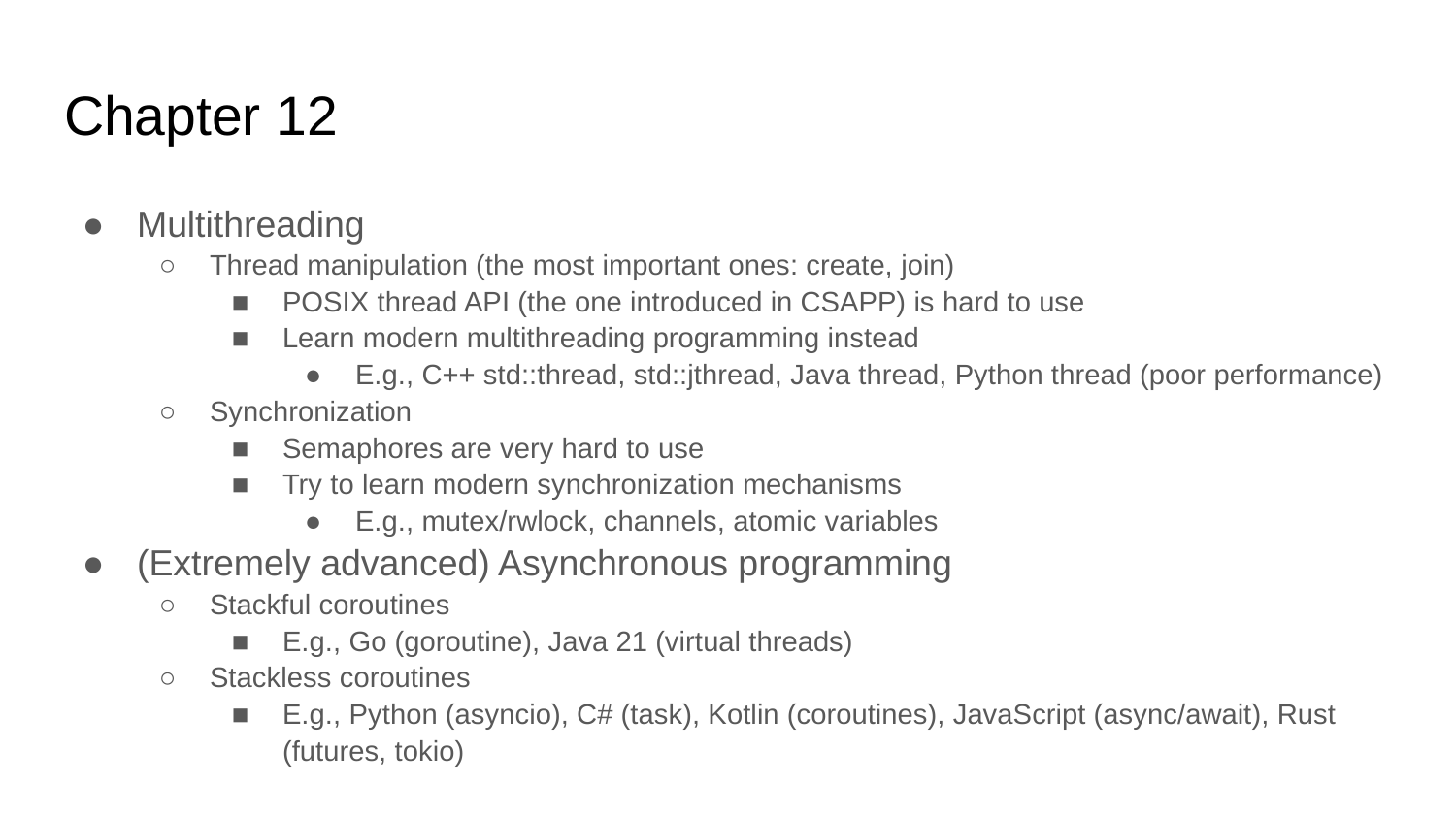

# Chapter 12
Multithreading
Thread manipulation (the most important ones: create, join)
POSIX thread API (the one introduced in CSAPP) is hard to use
Learn modern multithreading programming instead
E.g., C++ std::thread, std::jthread, Java thread, Python thread (poor performance)
Synchronization
Semaphores are very hard to use
Try to learn modern synchronization mechanisms
E.g., mutex/rwlock, channels, atomic variables
(Extremely advanced) Asynchronous programming
Stackful coroutines
E.g., Go (goroutine), Java 21 (virtual threads)
Stackless coroutines
E.g., Python (asyncio), C# (task), Kotlin (coroutines), JavaScript (async/await), Rust (futures, tokio)